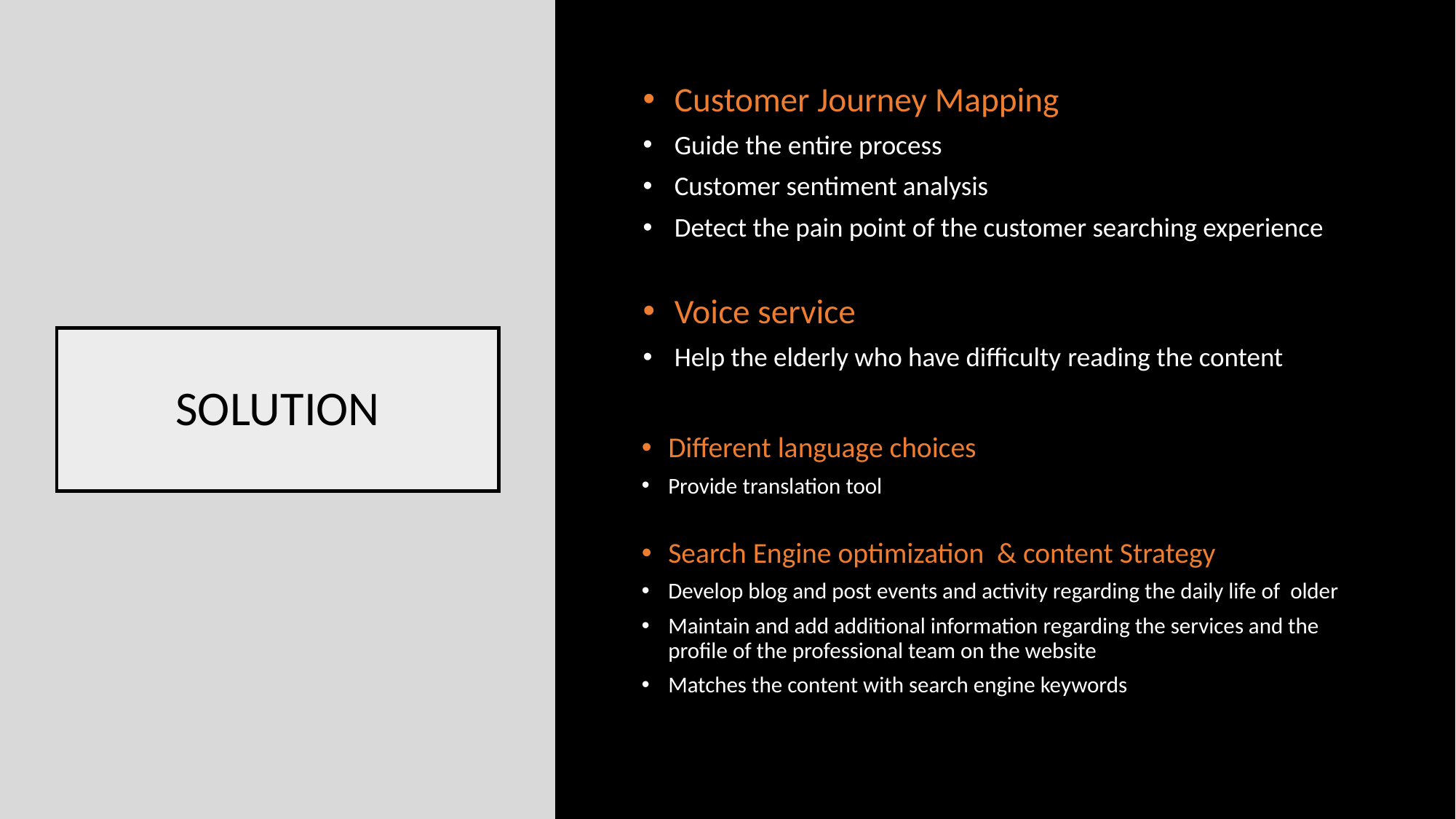

Customer Journey Mapping
Guide the entire process
Customer sentiment analysis
Detect the pain point of the customer searching experience

Voice service
Help the elderly who have difficulty reading the content
# SOLUTION
Different language choices
Provide translation tool

Search Engine optimization  & content Strategy
Develop blog and post events and activity regarding the daily life of  older
Maintain and add additional information regarding the services and the profile of the professional team on the website
Matches the content with search engine keywords